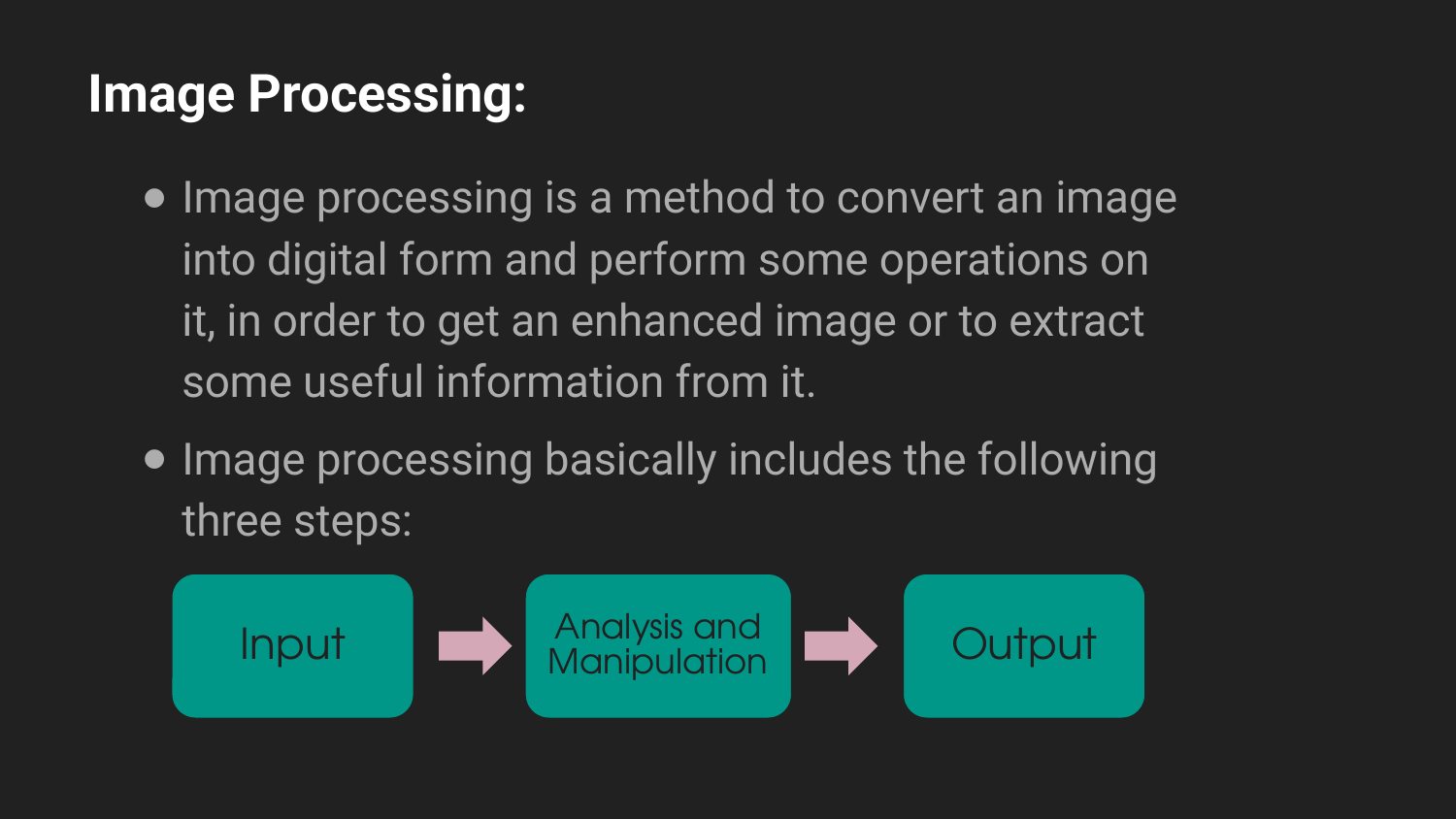

# Image Processing:
Image processing is a method to convert an image into digital form and perform some operations on it, in order to get an enhanced image or to extract some useful information from it.
Image processing basically includes the following three steps:
Input
Analysis and Manipulation
Output